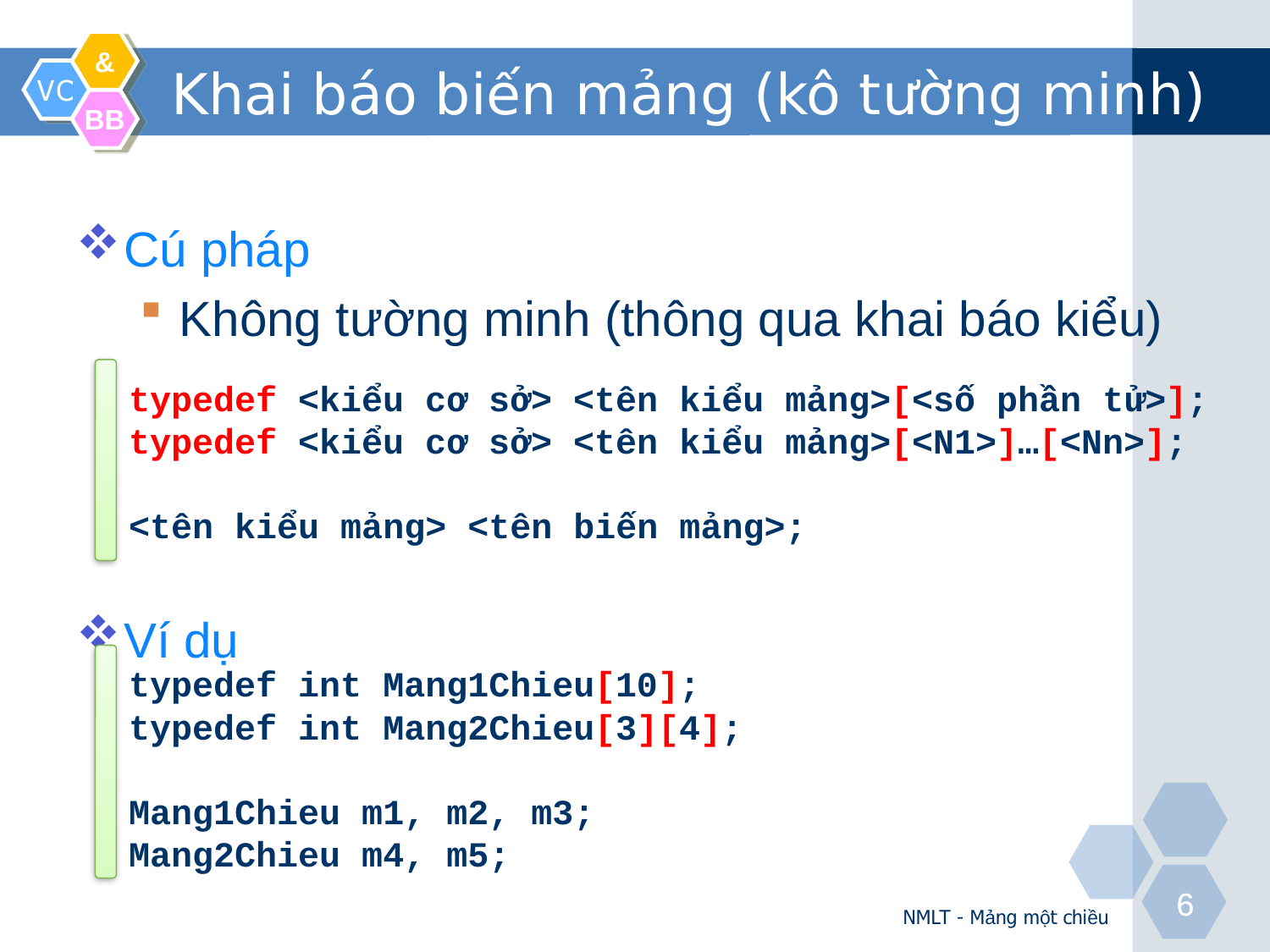

# Khai báo biến mảng (kô tường minh)
Cú pháp
Không tường minh (thông qua khai báo kiểu)

Ví dụ

typedef <kiểu cơ sở> <tên kiểu mảng>[<số phần tử>];
typedef <kiểu cơ sở> <tên kiểu mảng>[<N1>]…[<Nn>];

<tên kiểu mảng> <tên biến mảng>;

typedef int Mang1Chieu[10];
typedef int Mang2Chieu[3][4];

Mang1Chieu m1, m2, m3;
Mang2Chieu m4, m5;
NMLT - Mảng một chiều